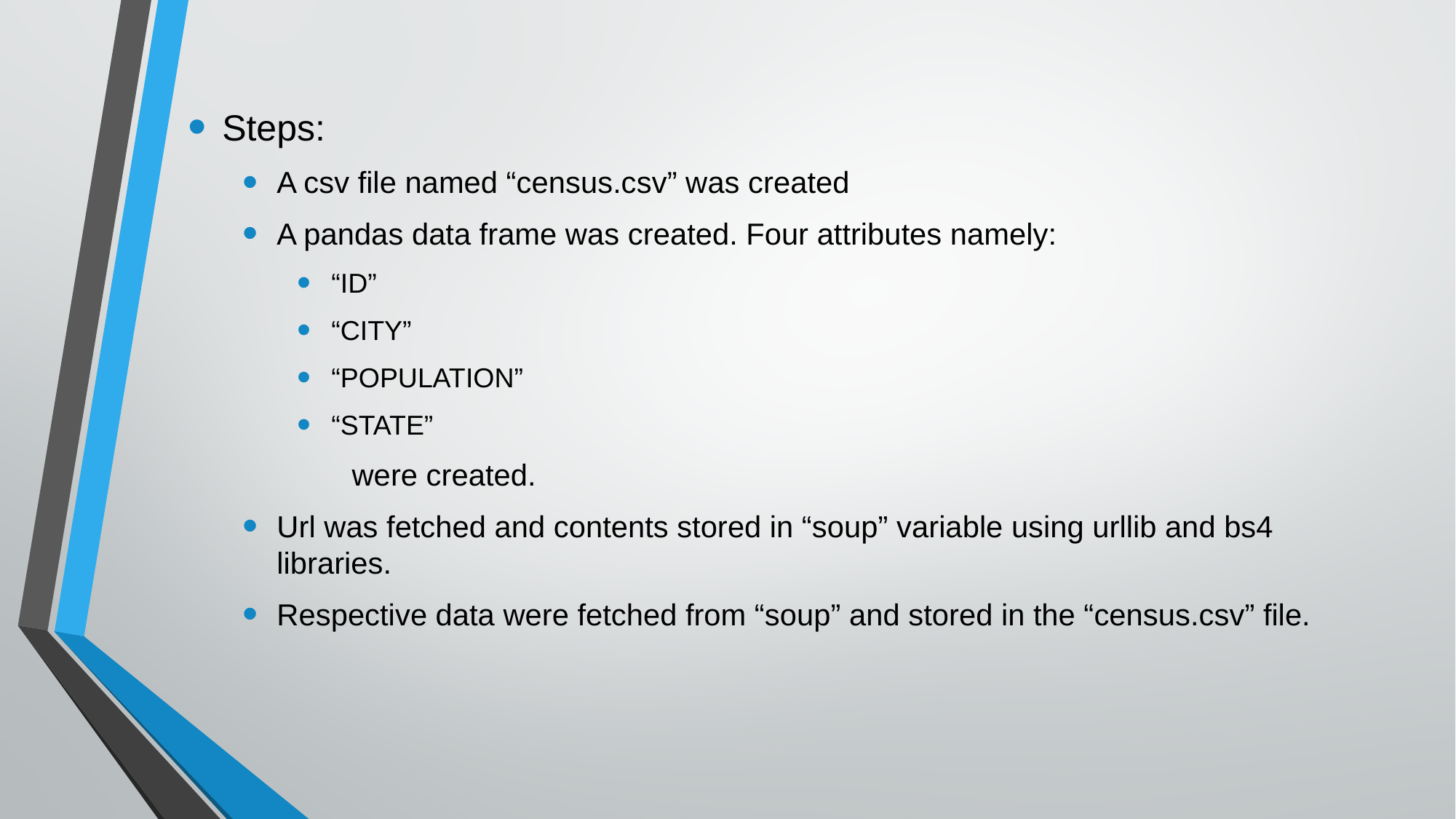

Steps:
A csv file named “census.csv” was created
A pandas data frame was created. Four attributes namely:
“ID”
“CITY”
“POPULATION”
“STATE”
were created.
Url was fetched and contents stored in “soup” variable using urllib and bs4 libraries.
Respective data were fetched from “soup” and stored in the “census.csv” file.